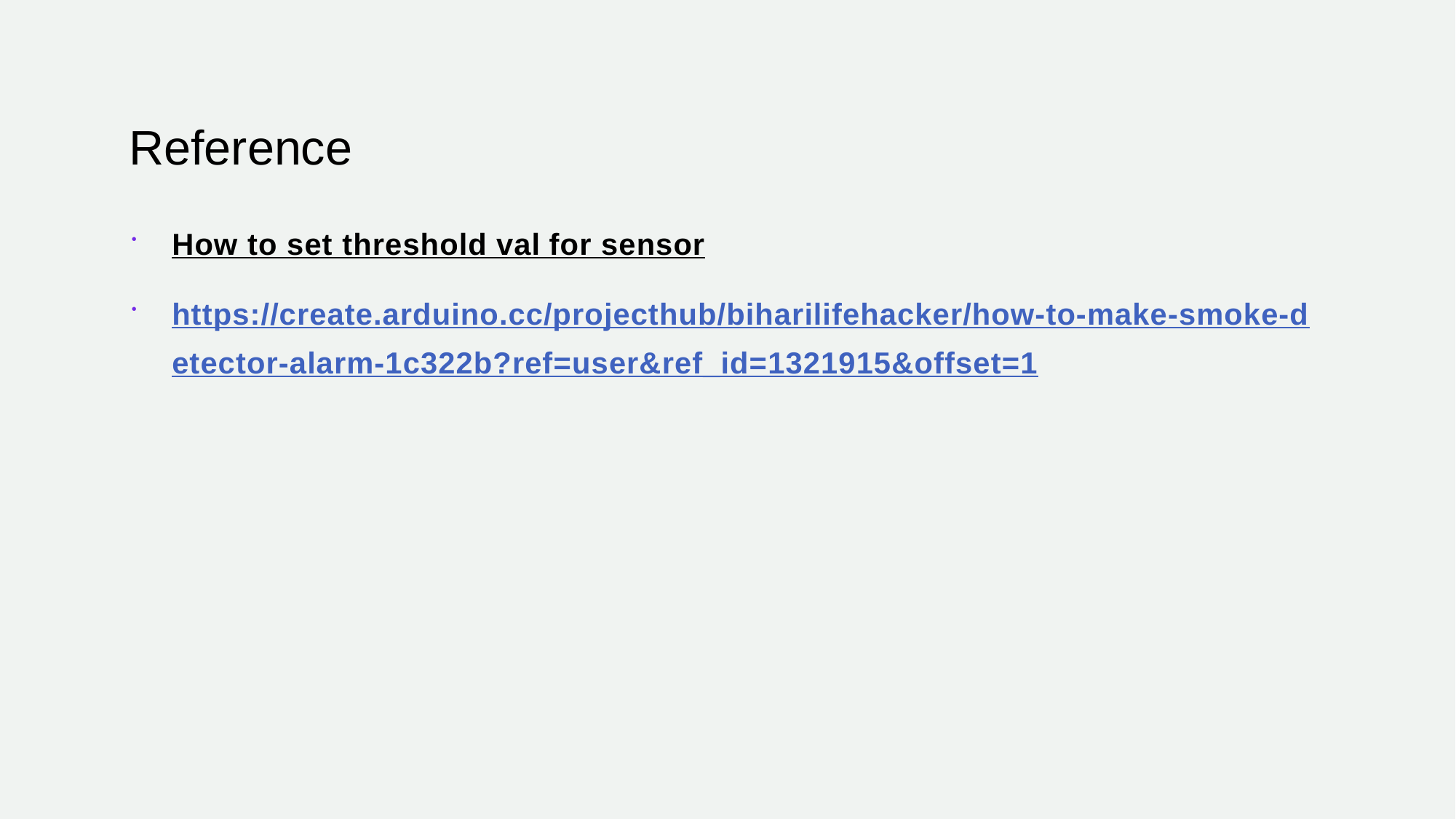

# Reference
How to set threshold val for sensor
https://create.arduino.cc/projecthub/biharilifehacker/how-to-make-smoke-detector-alarm-1c322b?ref=user&ref_id=1321915&offset=1